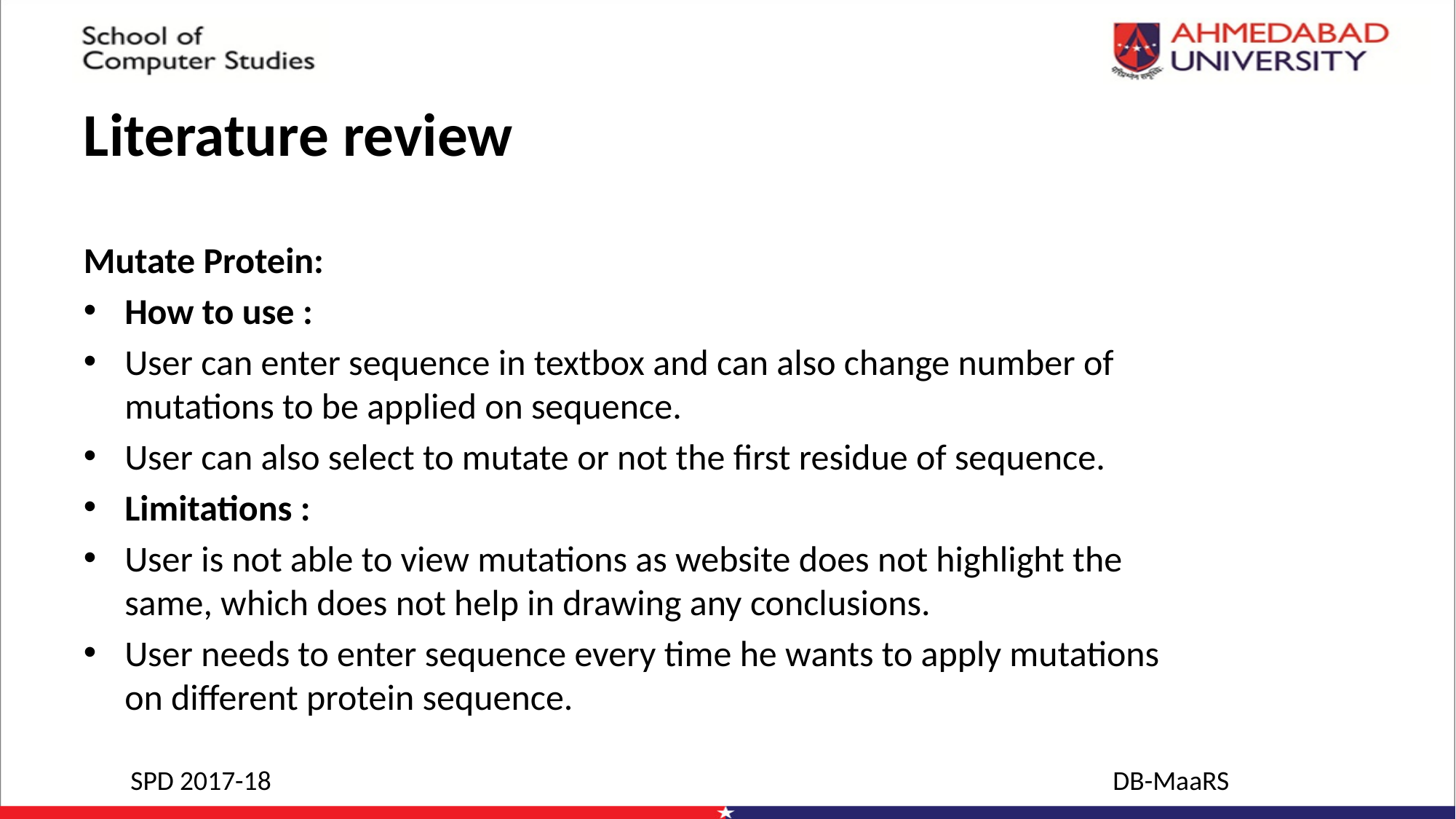

# Literature review
Mutate Protein:
How to use :
User can enter sequence in textbox and can also change number of mutations to be applied on sequence.
User can also select to mutate or not the first residue of sequence.
Limitations :
User is not able to view mutations as website does not highlight the same, which does not help in drawing any conclusions.
User needs to enter sequence every time he wants to apply mutations on different protein sequence.

SPD 2017-18								DB-MaaRS